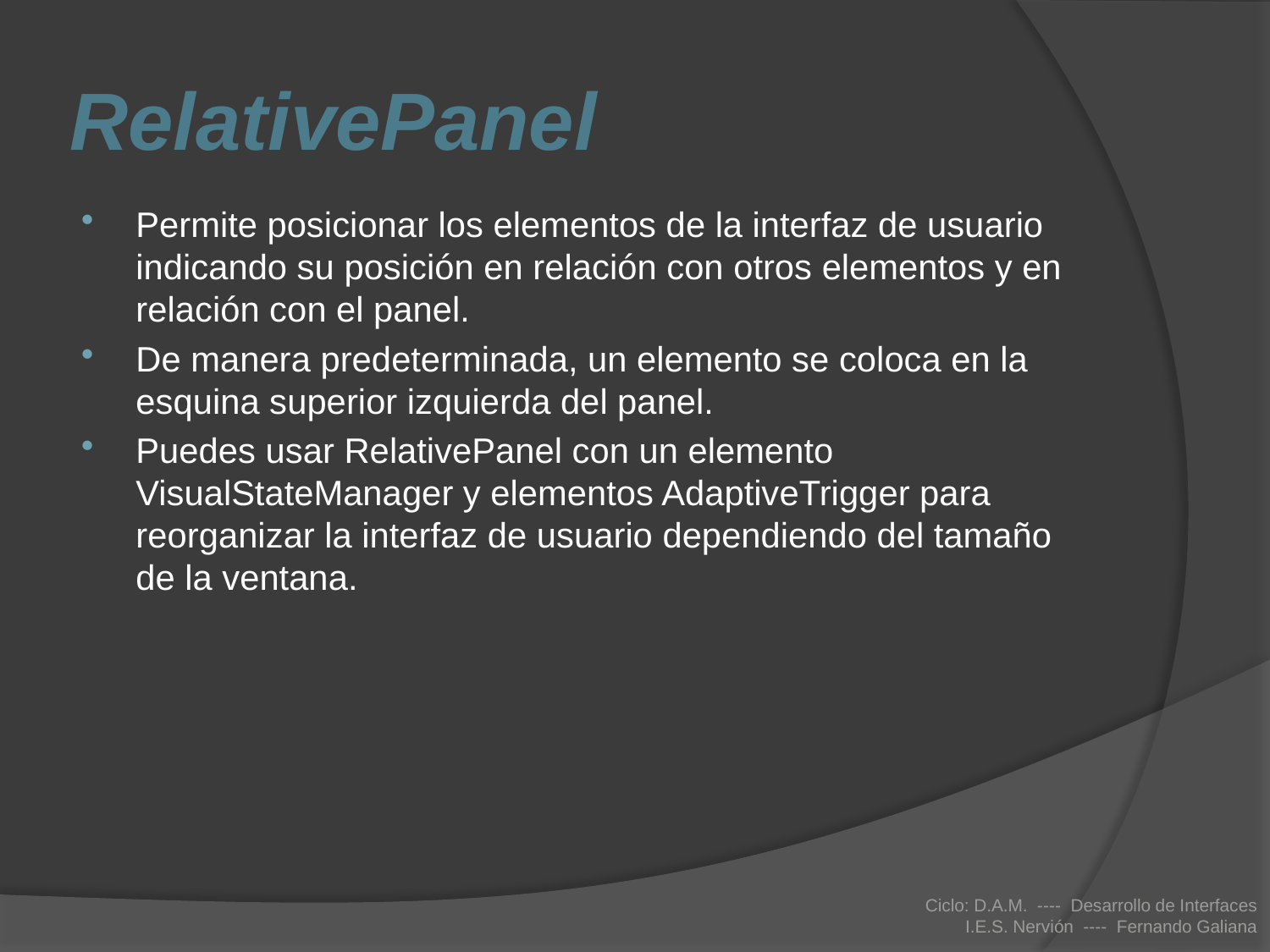

# RelativePanel
Permite posicionar los elementos de la interfaz de usuario indicando su posición en relación con otros elementos y en relación con el panel.
De manera predeterminada, un elemento se coloca en la esquina superior izquierda del panel.
Puedes usar RelativePanel con un elemento VisualStateManager y elementos AdaptiveTrigger para reorganizar la interfaz de usuario dependiendo del tamaño de la ventana.

Ciclo: D.A.M.  ----  Desarrollo de Interfaces
I.E.S. Nervión  ----  Fernando Galiana